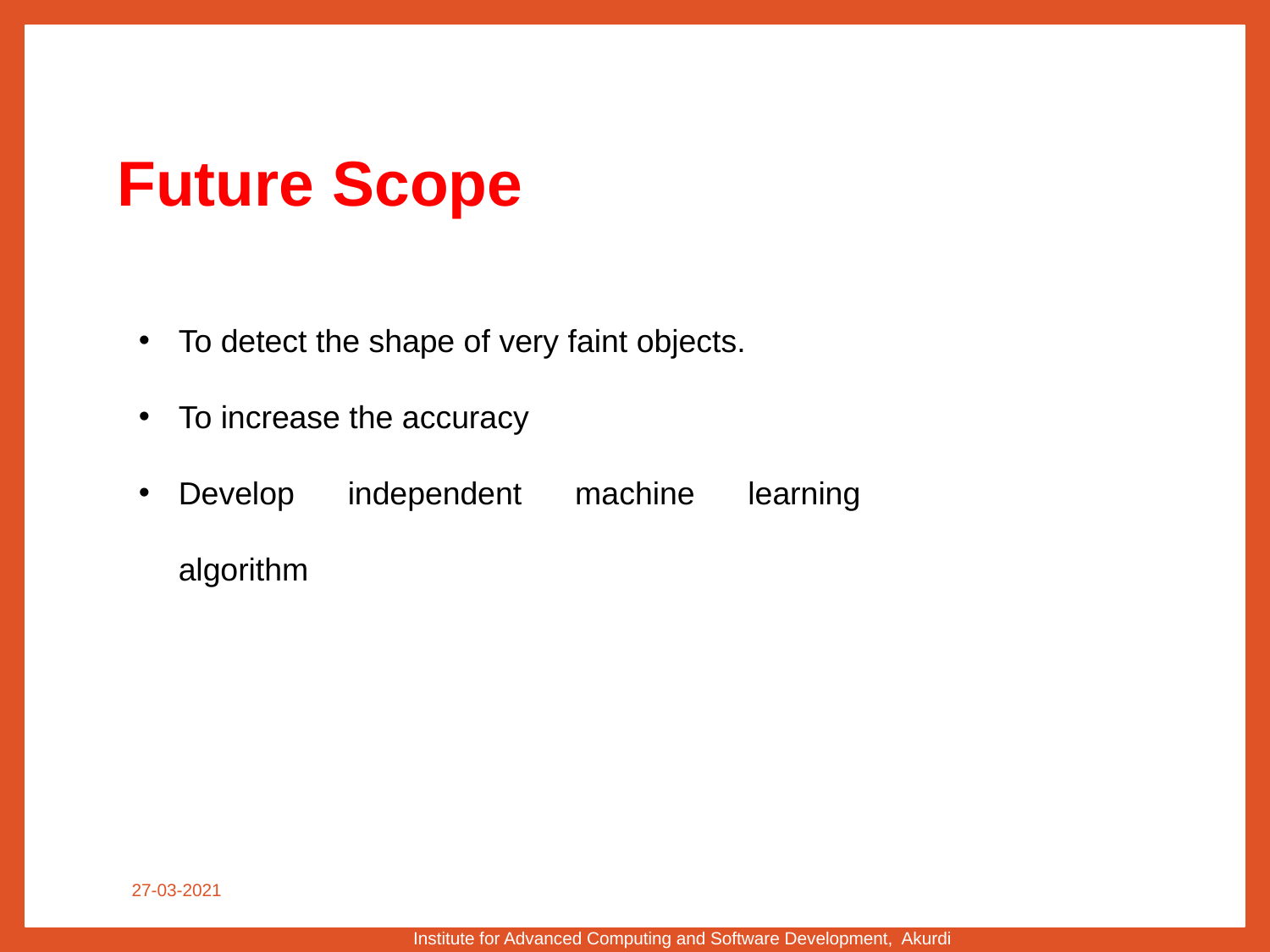

Future Scope
To detect the shape of very faint objects.
To increase the accuracy
Develop independent machine learning algorithm
27-03-2021
Institute for Advanced Computing and Software Development,  Akurdi